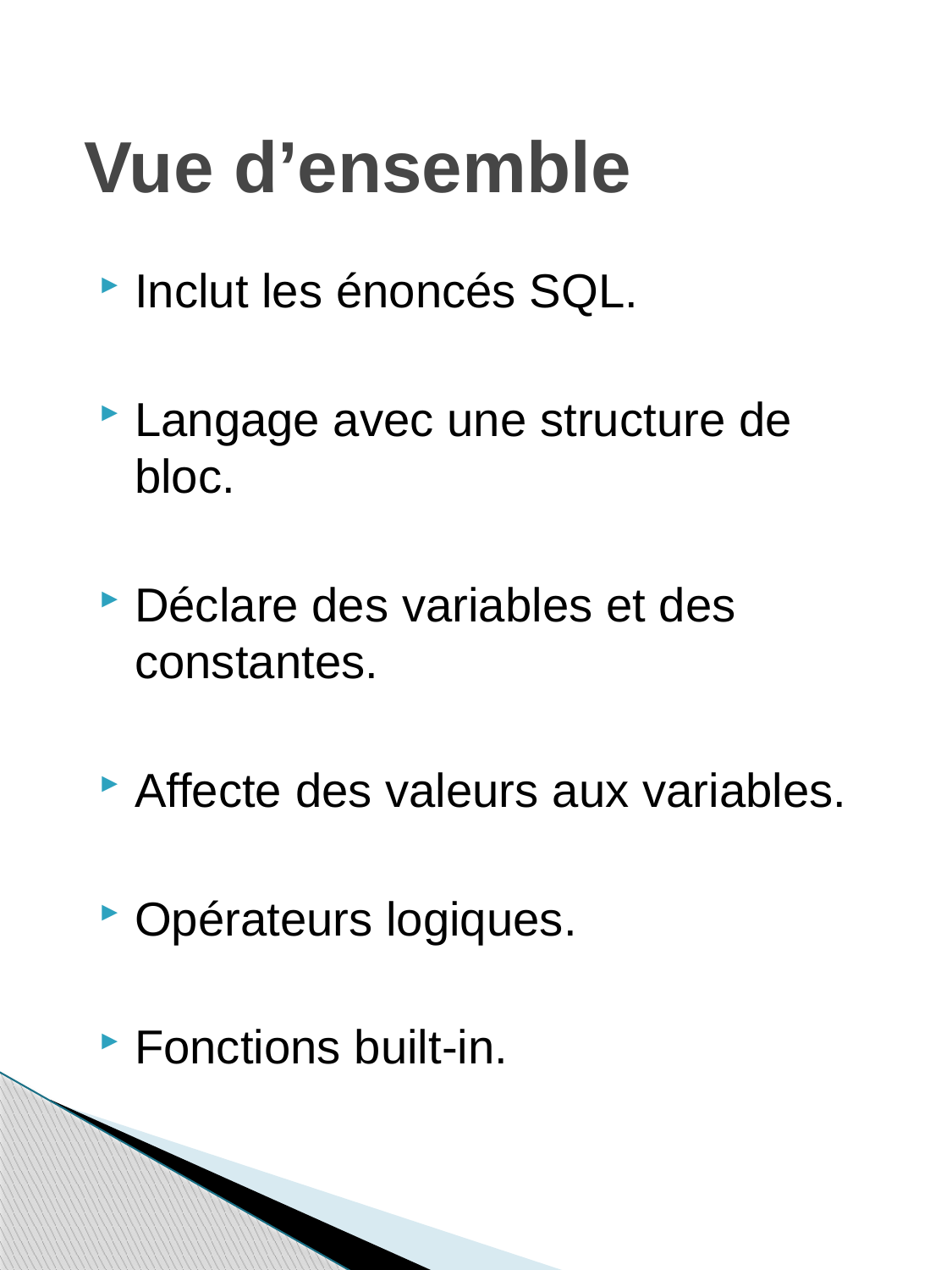

# Vue d’ensemble
Inclut les énoncés SQL.

Langage avec une structure de bloc.

Déclare des variables et des constantes.

Affecte des valeurs aux variables.

Opérateurs logiques.

Fonctions built-in.